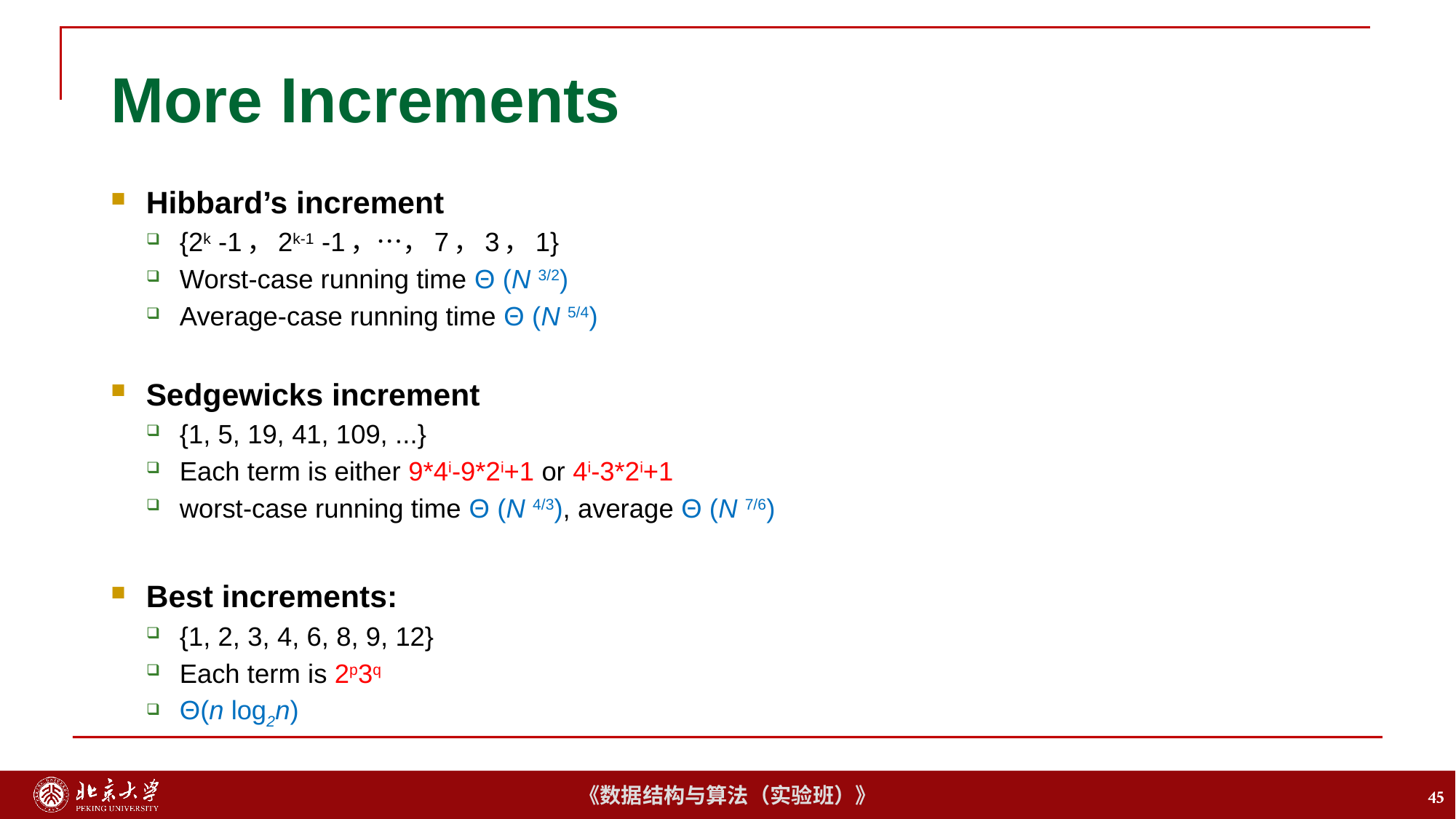

# More Increments
Hibbard’s increment
{2k -1，2k-1 -1，…，7，3，1}
Worst-case running time Θ (N 3/2)
Average-case running time Θ (N 5/4)

Sedgewicks increment
{1, 5, 19, 41, 109, ...}
Each term is either 9*4i-9*2i+1 or 4i-3*2i+1
worst-case running time Θ (N 4/3), average Θ (N 7/6)

Best increments:
{1, 2, 3, 4, 6, 8, 9, 12}
Each term is 2p3q
Θ(n log2n)

45